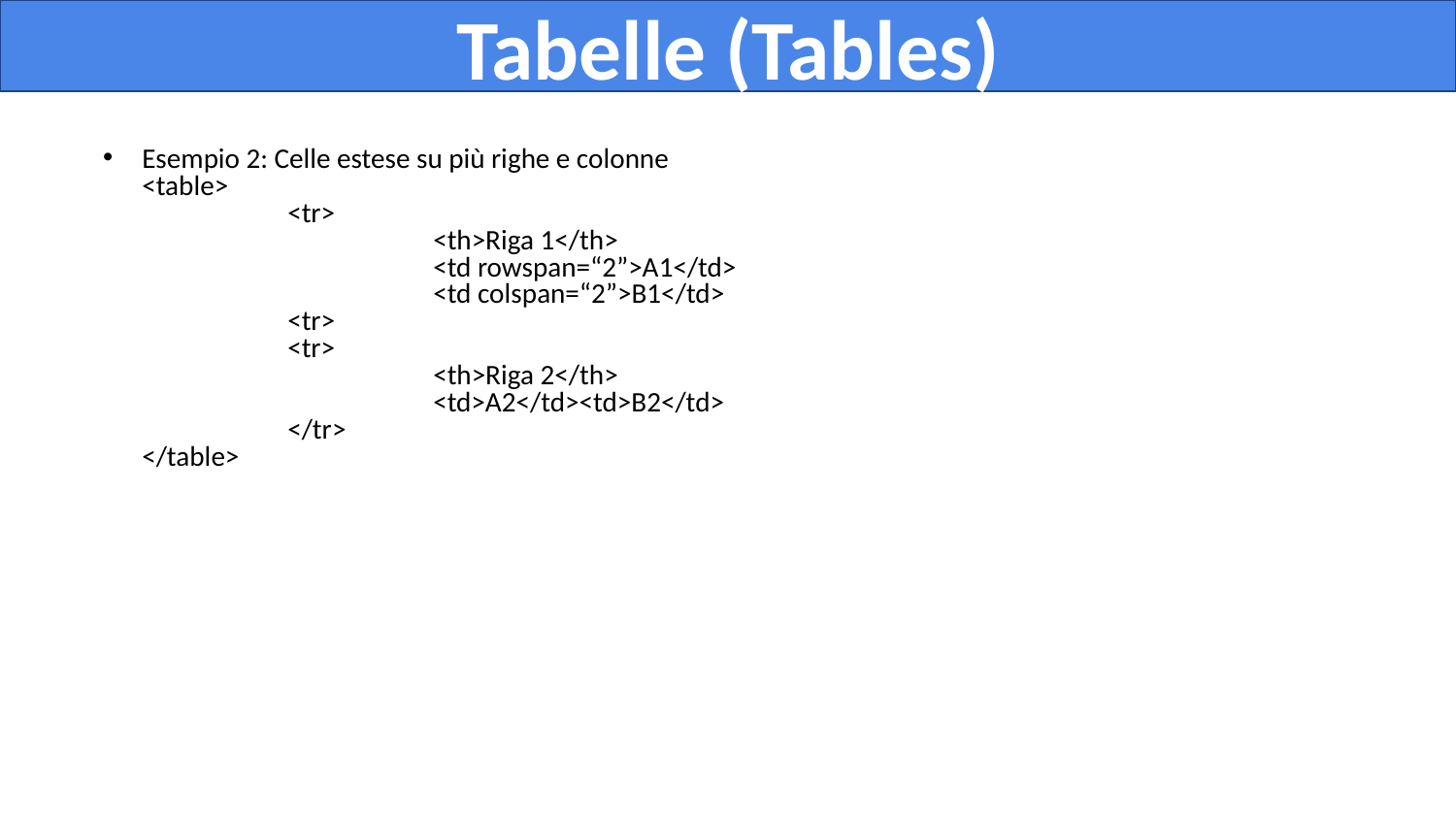

Tabelle (Tables)
Esempio 2: Celle estese su più righe e colonne
<table>
	<tr>
		<th>Riga 1</th>
		<td rowspan=“2”>A1</td>
		<td colspan=“2”>B1</td>
	<tr>
	<tr>
		<th>Riga 2</th>
		<td>A2</td><td>B2</td>
	</tr>
</table>